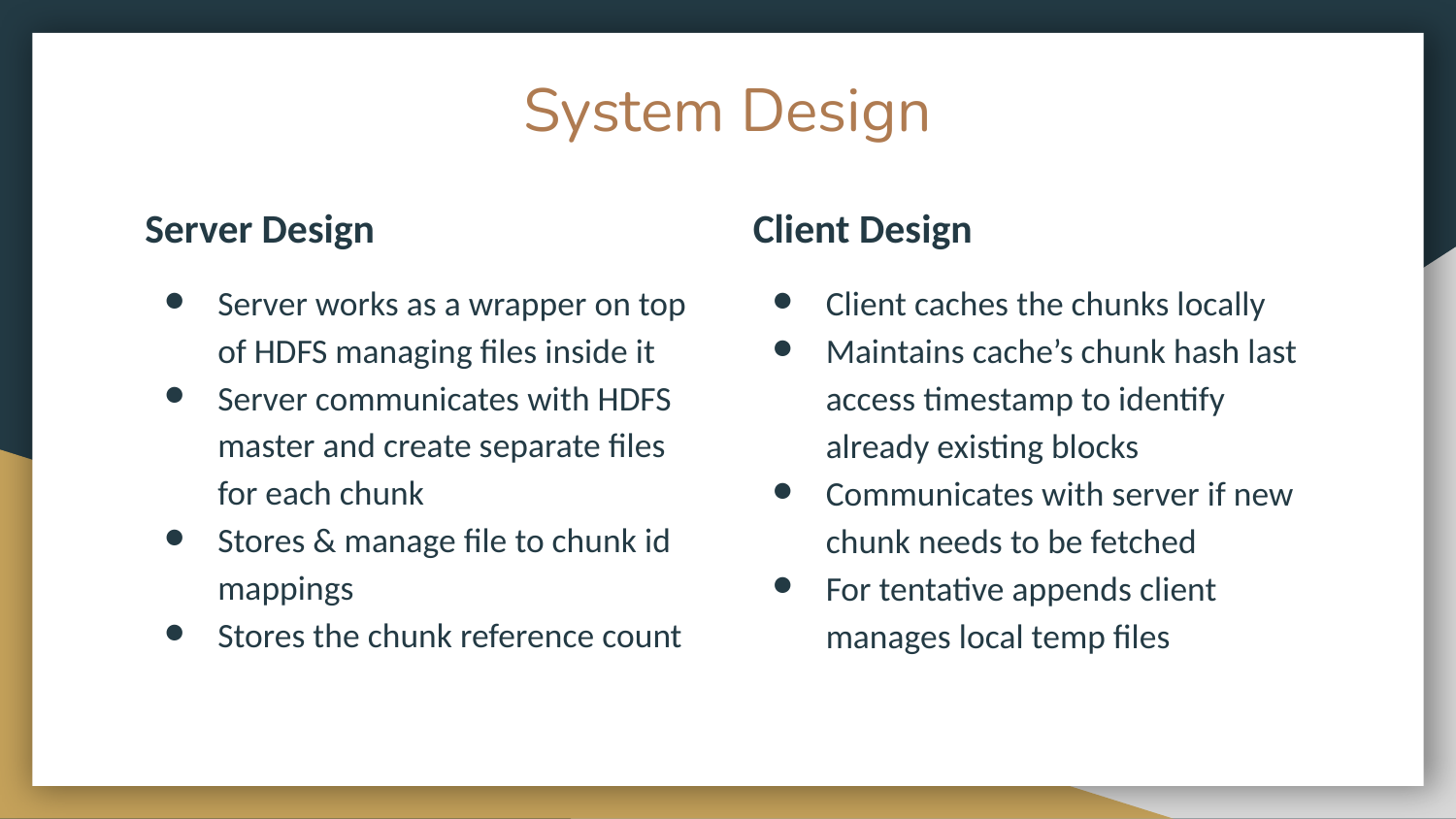

# System Design
Server Design
Server works as a wrapper on top of HDFS managing files inside it
Server communicates with HDFS master and create separate files for each chunk
Stores & manage file to chunk id mappings
Stores the chunk reference count
Client Design
Client caches the chunks locally
Maintains cache’s chunk hash last access timestamp to identify already existing blocks
Communicates with server if new chunk needs to be fetched
For tentative appends client manages local temp files